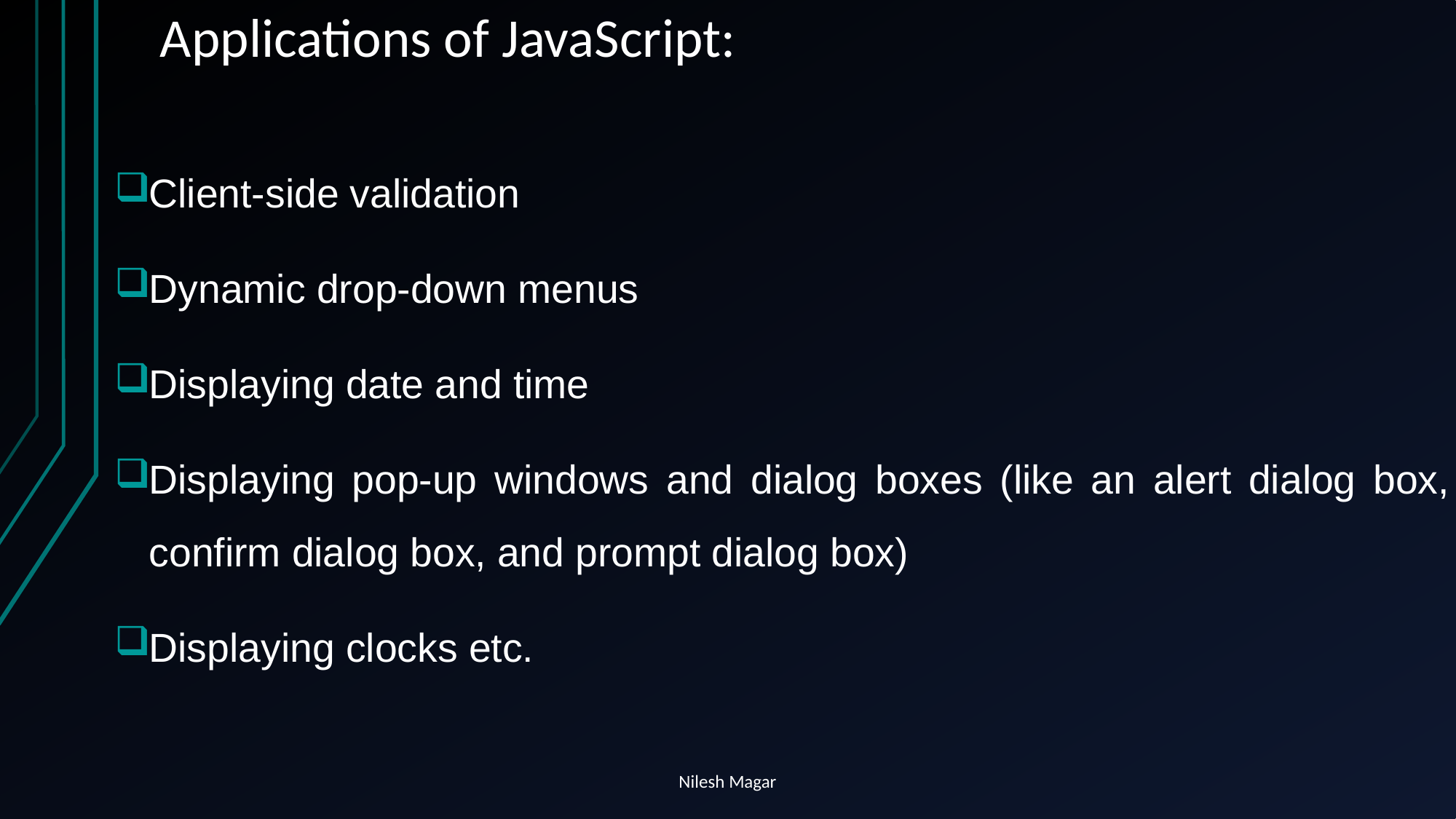

# Applications of JavaScript:
Client-side validation
Dynamic drop-down menus
Displaying date and time
Displaying pop-up windows and dialog boxes (like an alert dialog box, confirm dialog box, and prompt dialog box)
Displaying clocks etc.
Nilesh Magar